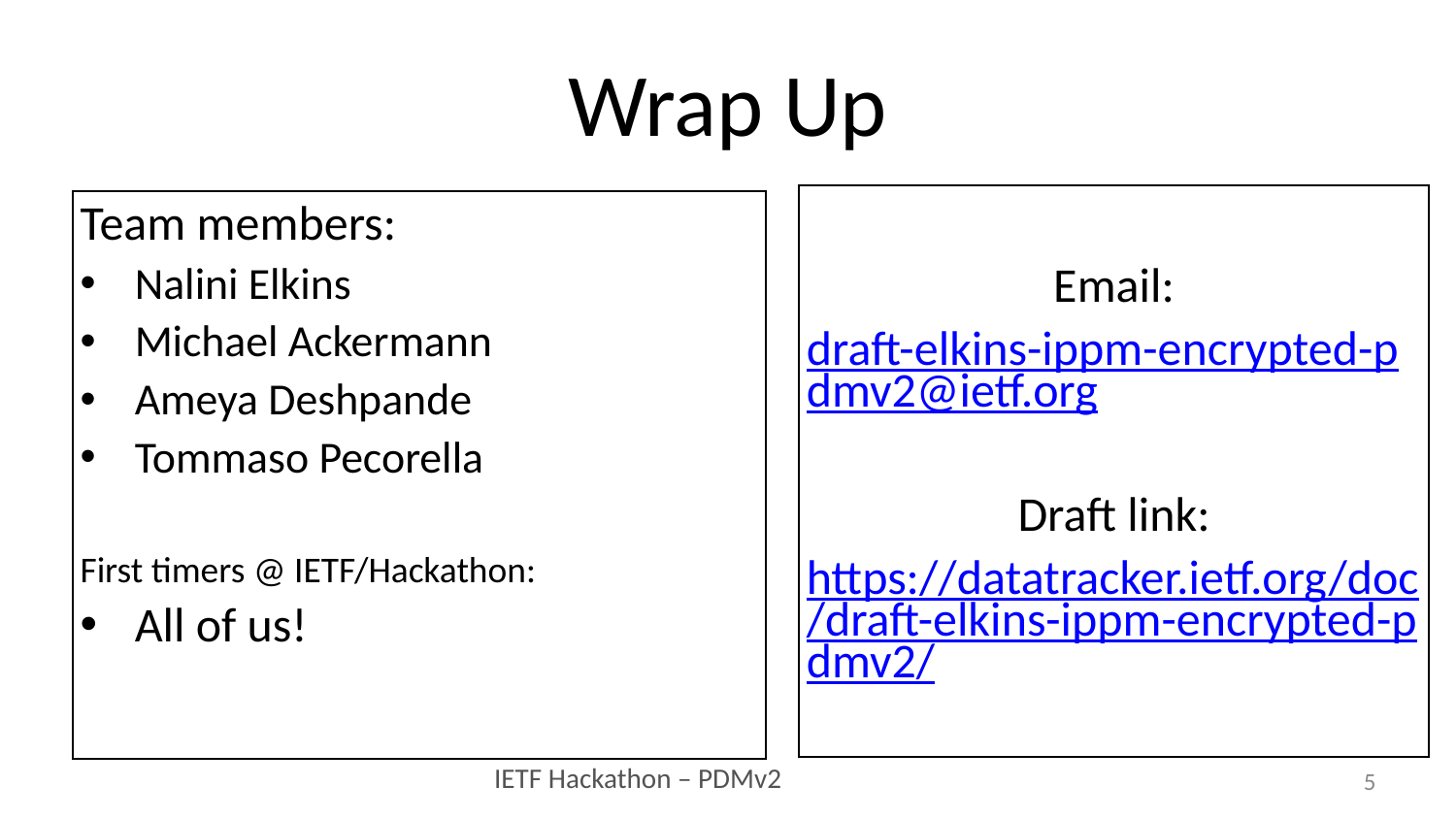

# Wrap Up

Email:
draft-elkins-ippm-encrypted-pdmv2@ietf.org

Draft link:
https://datatracker.ietf.org/doc/draft-elkins-ippm-encrypted-pdmv2/

Team members:
Nalini Elkins
Michael Ackermann
Ameya Deshpande
Tommaso Pecorella

First timers @ IETF/Hackathon:
All of us!
5